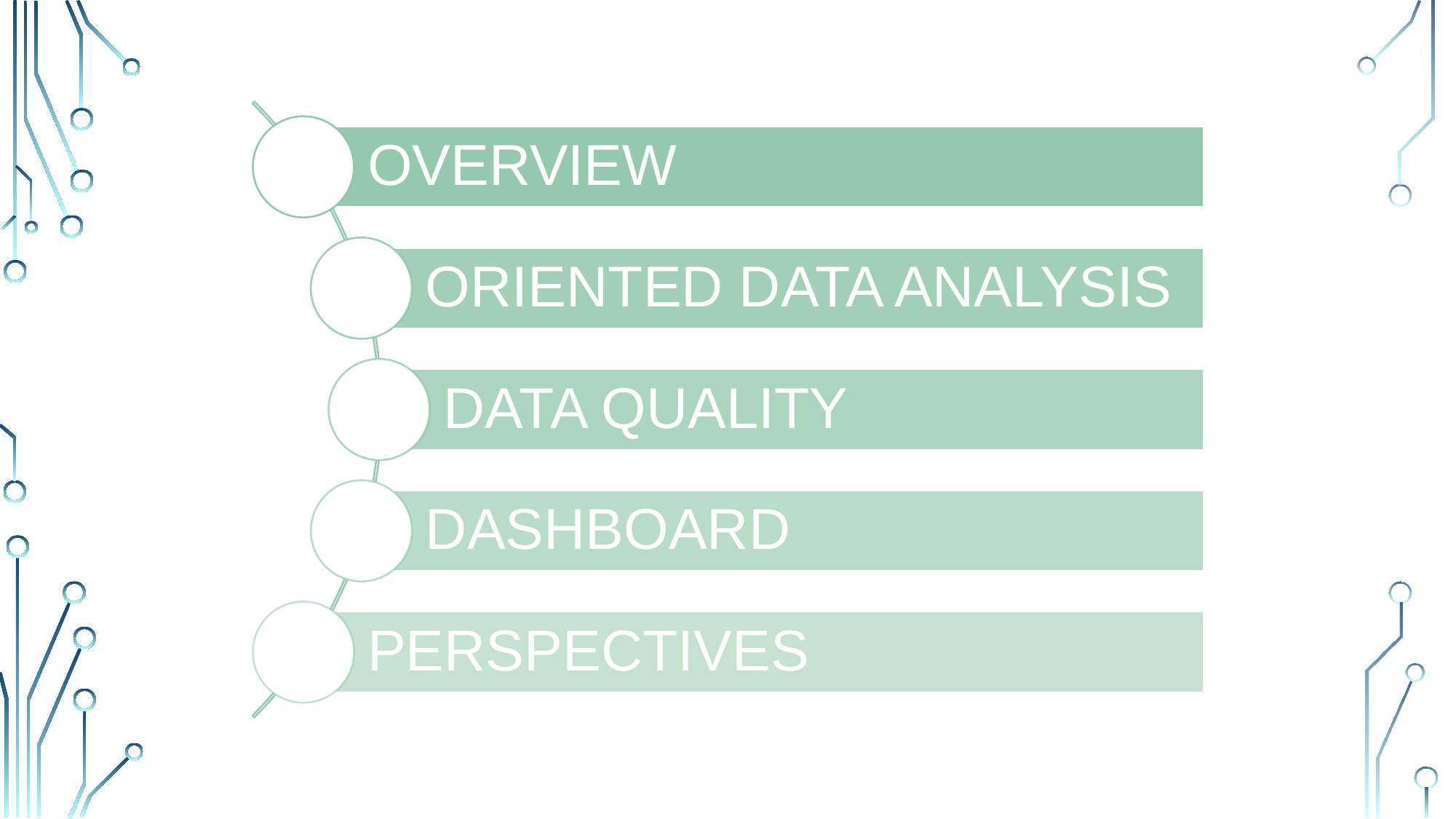

OVERVIEW
ORIENTED DATA ANALYSIS
DATA QUALITY
DASHBOARD
PERSPECTIVES